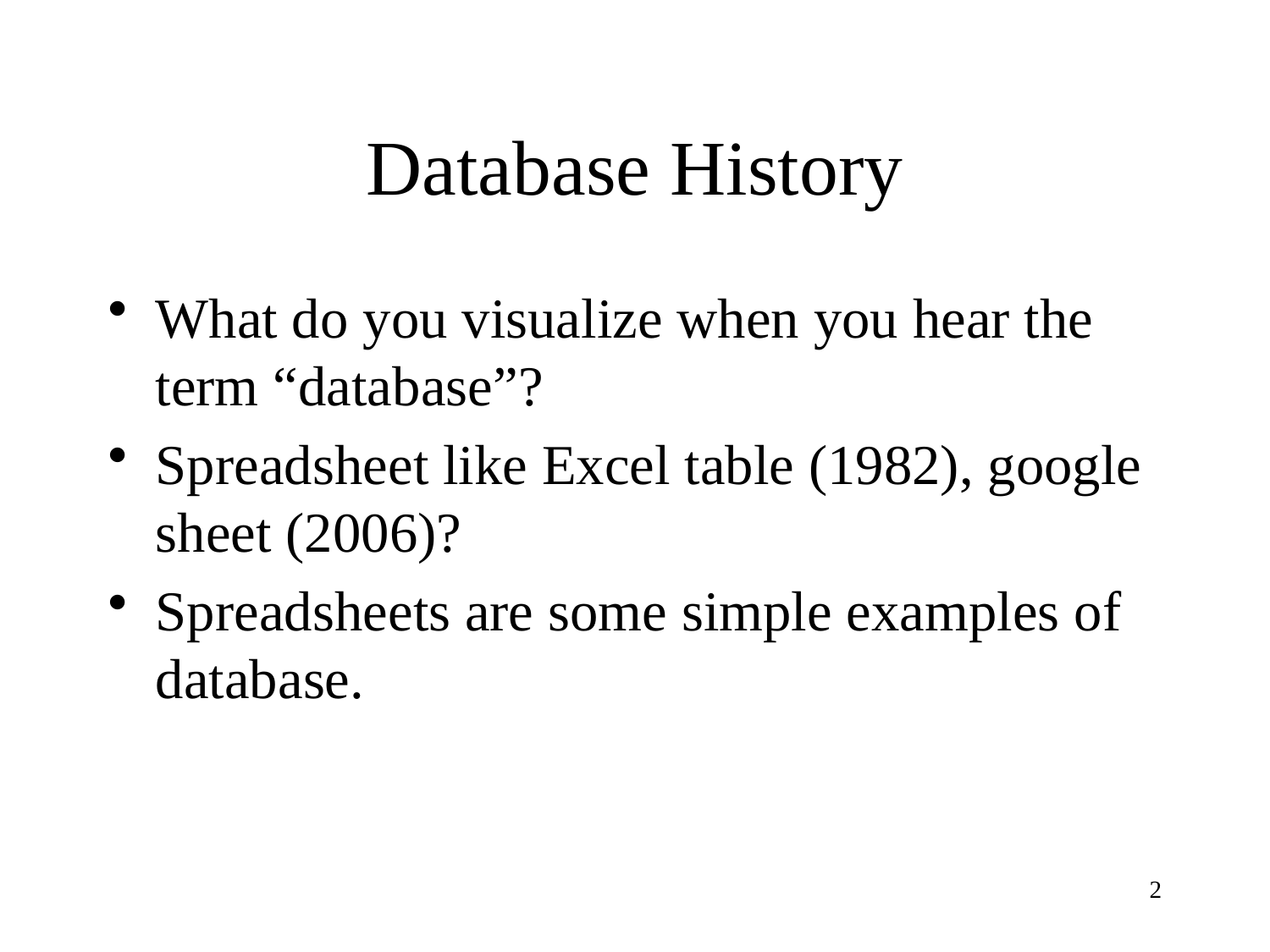

# Database History
What do you visualize when you hear the term “database”?
Spreadsheet like Excel table (1982), google sheet (2006)?
Spreadsheets are some simple examples of database.

2